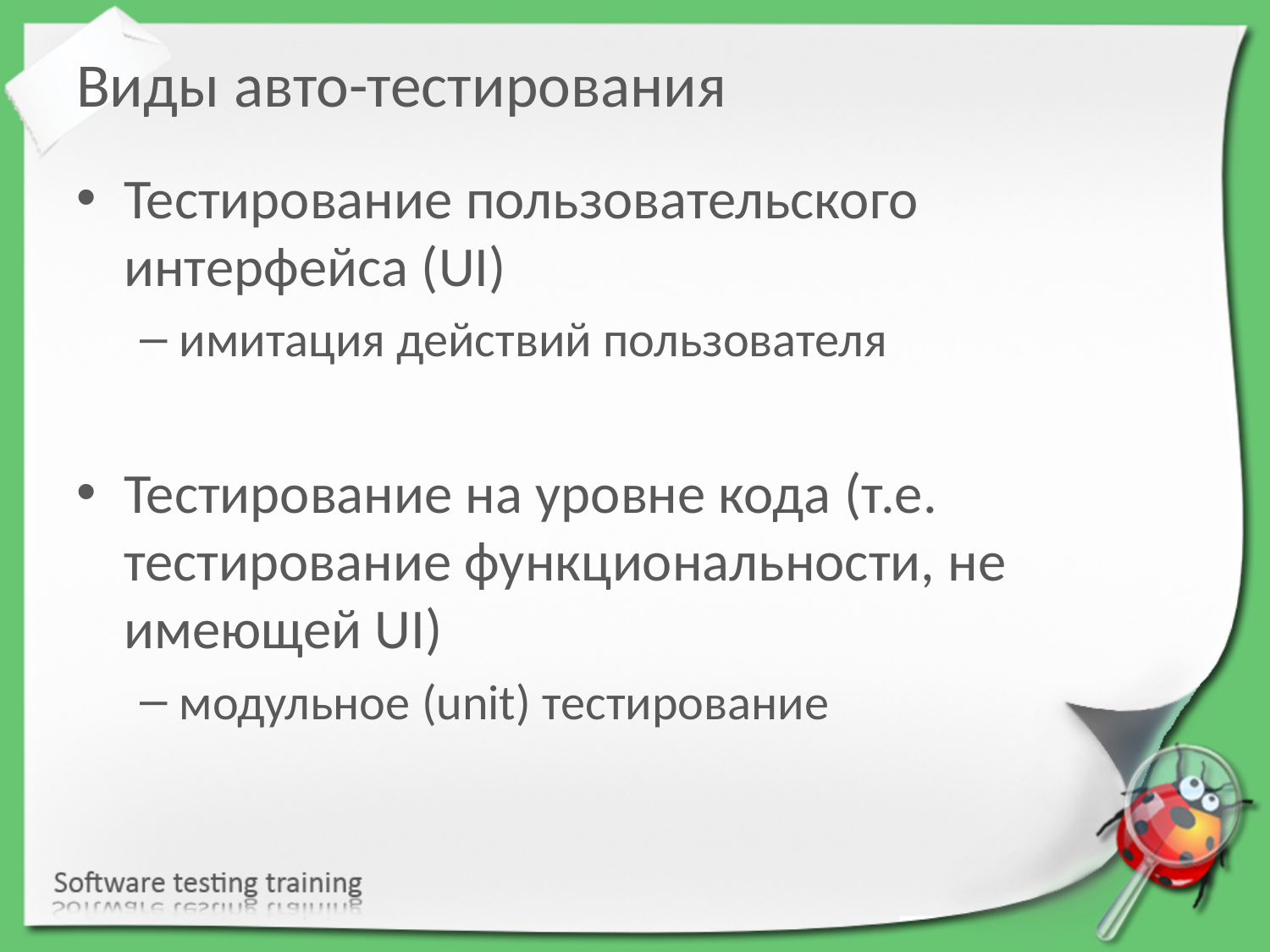

# Виды авто-тестирования
Тестирование пользовательского интерфейса (UI)
имитация действий пользователя

Тестирование на уровне кода (т.е. тестирование функциональности, не имеющей UI)
модульное (unit) тестирование